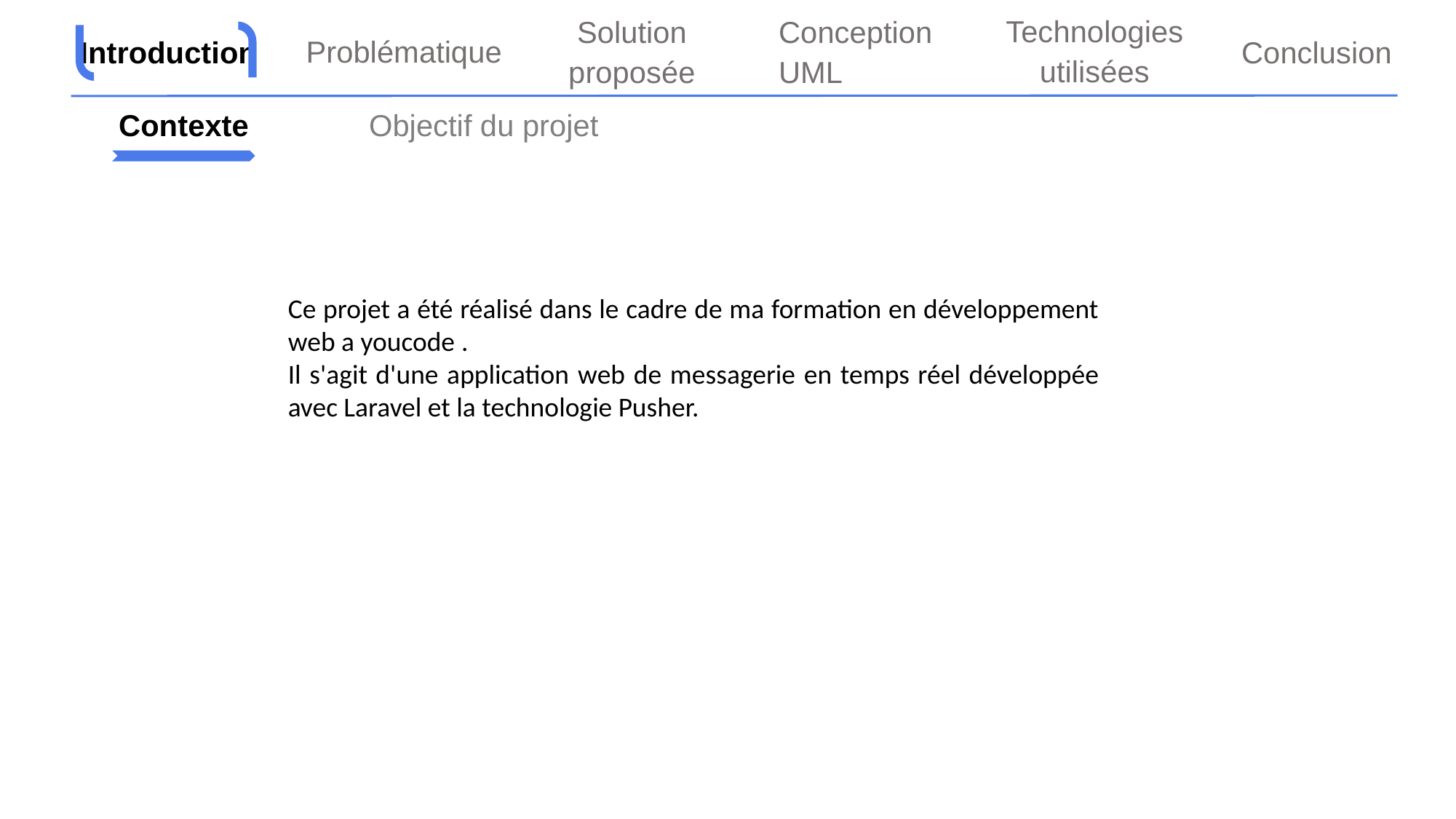

Technologies utilisées
Conception UML
Conclusion
Solution proposée
Problématique

Introduction
Contexte
Objectif du projet

Ce projet a été réalisé dans le cadre de ma formation en développement web a youcode .
Il s'agit d'une application web de messagerie en temps réel développée avec Laravel et la technologie Pusher.
3